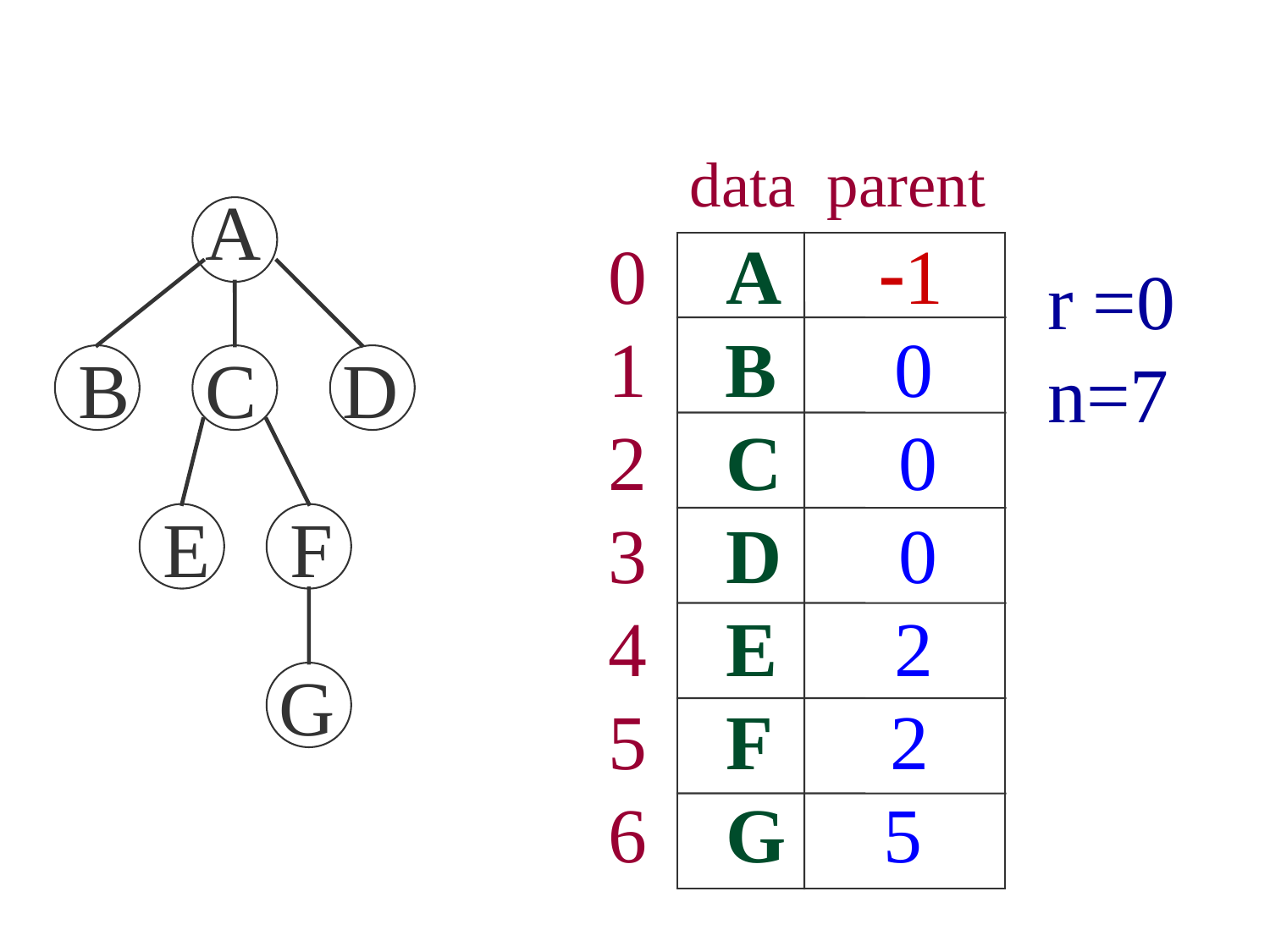

data  parent
A

B
C
D

E
F

G

0    A     −1
1    B      0
2    C      0
3    D      0
4    E      2
5    F      2
6    G     5

r =0
n=7